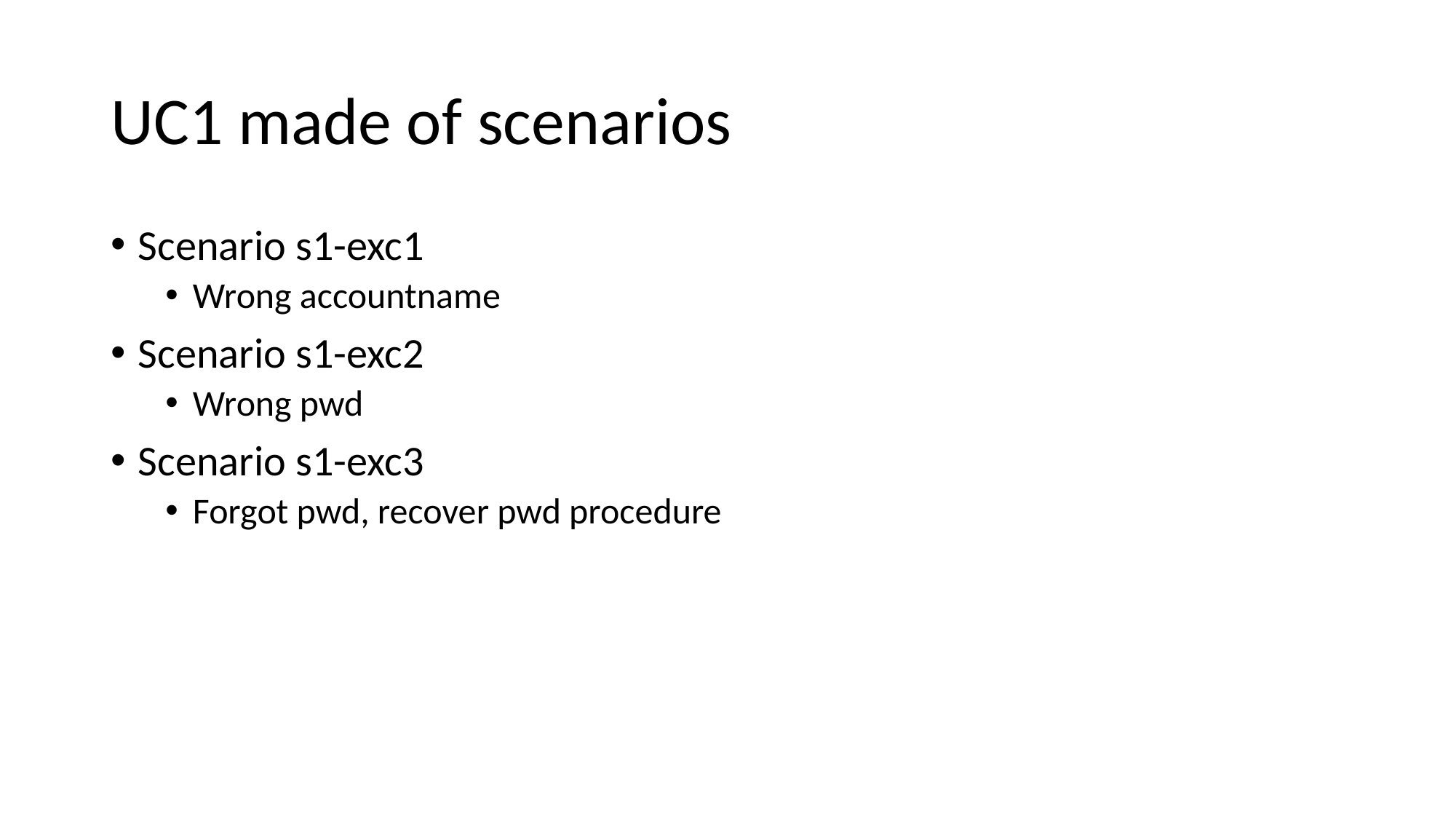

# UC1 made of scenarios
Scenario s1-exc1
Wrong accountname
Scenario s1-exc2
Wrong pwd
Scenario s1-exc3
Forgot pwd, recover pwd procedure